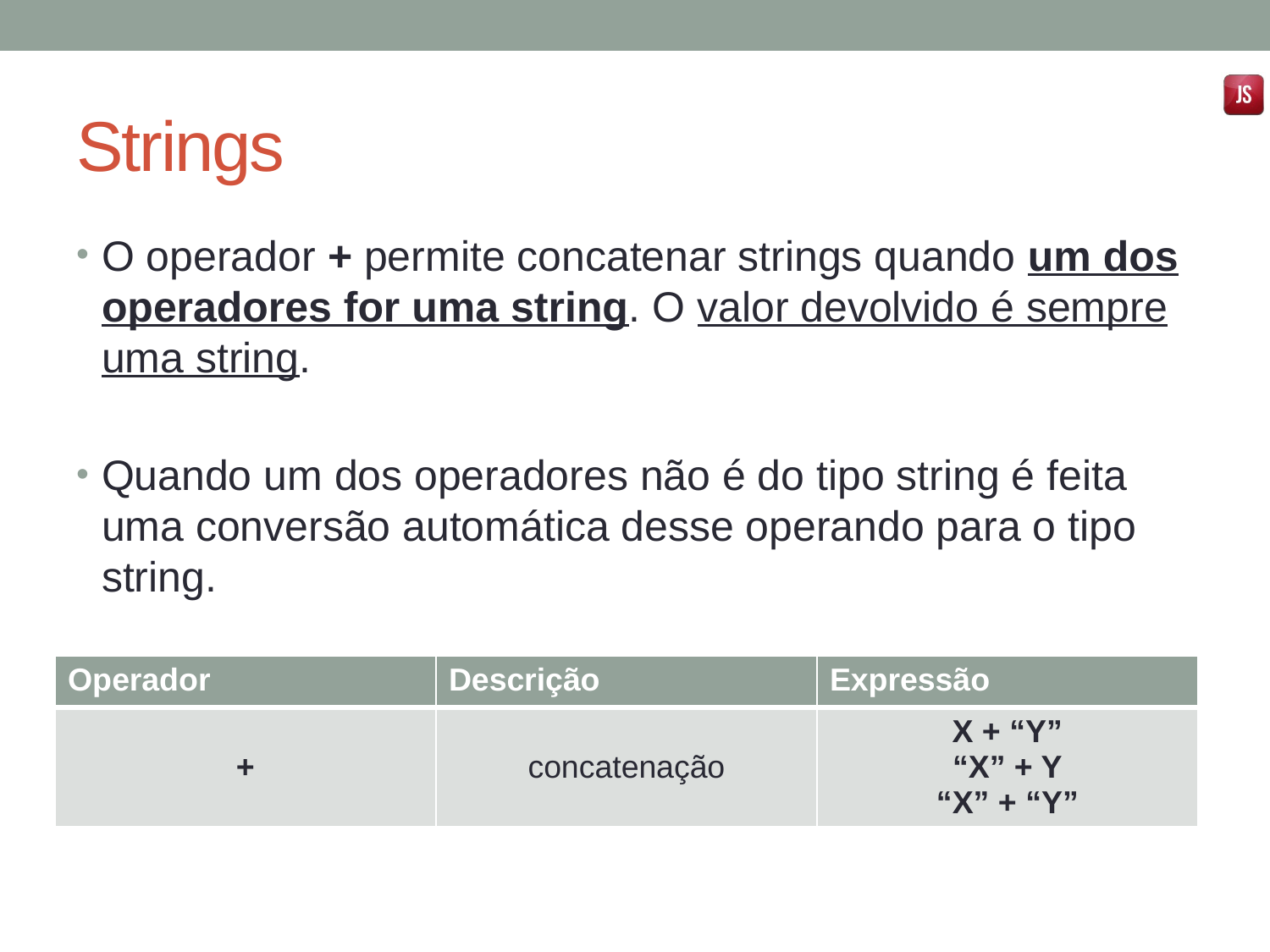

# Strings
O operador + permite concatenar strings quando um dos operadores for uma string. O valor devolvido é sempre uma string.

Quando um dos operadores não é do tipo string é feita uma conversão automática desse operando para o tipo string.

| Operador | Descrição | Expressão |
| --- | --- | --- |
| + | concatenação | X + “Y” “X” + Y “X” + “Y” |